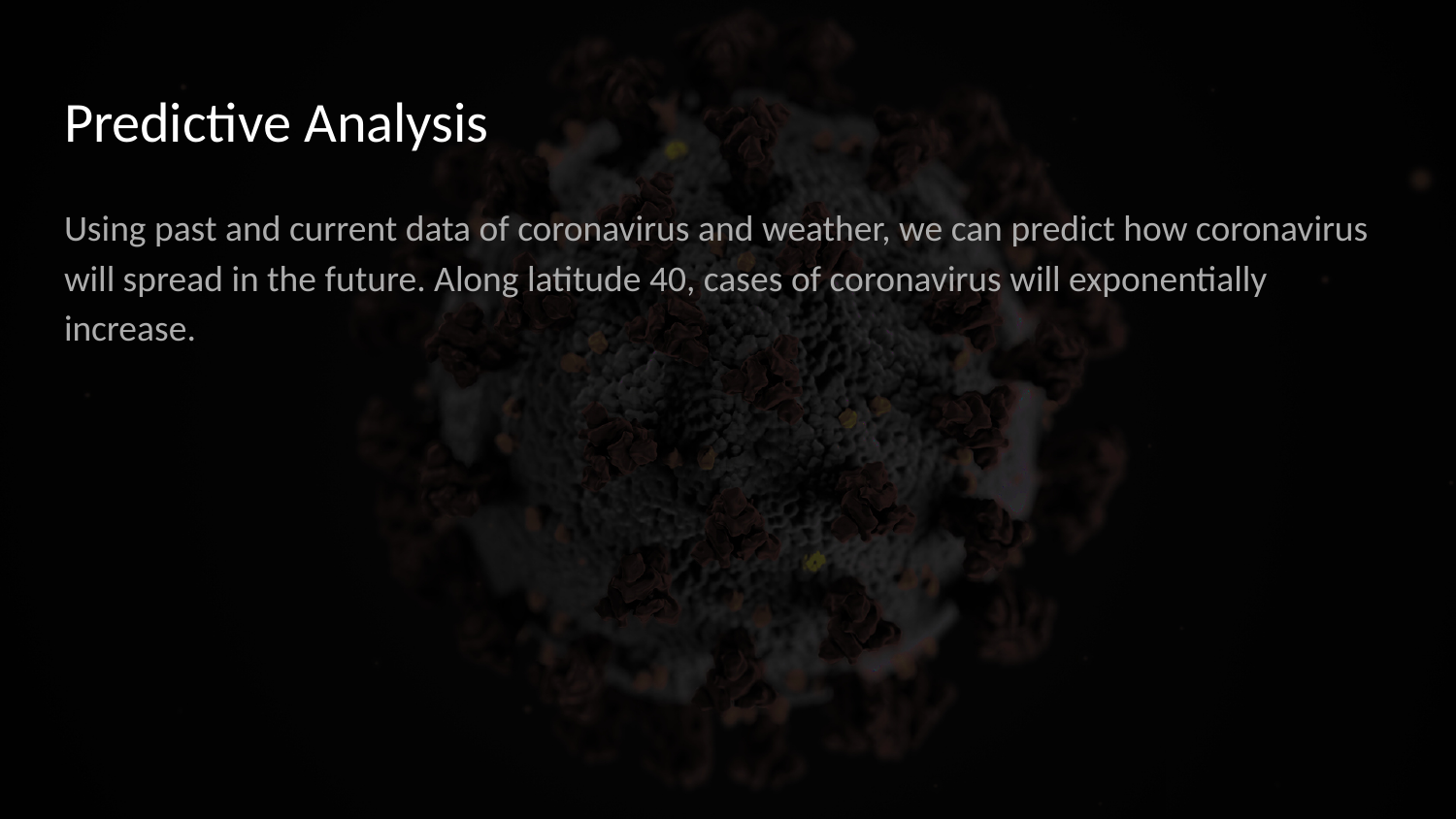

# Predictive Analysis
Using past and current data of coronavirus and weather, we can predict how coronavirus will spread in the future. Along latitude 40, cases of coronavirus will exponentially increase.